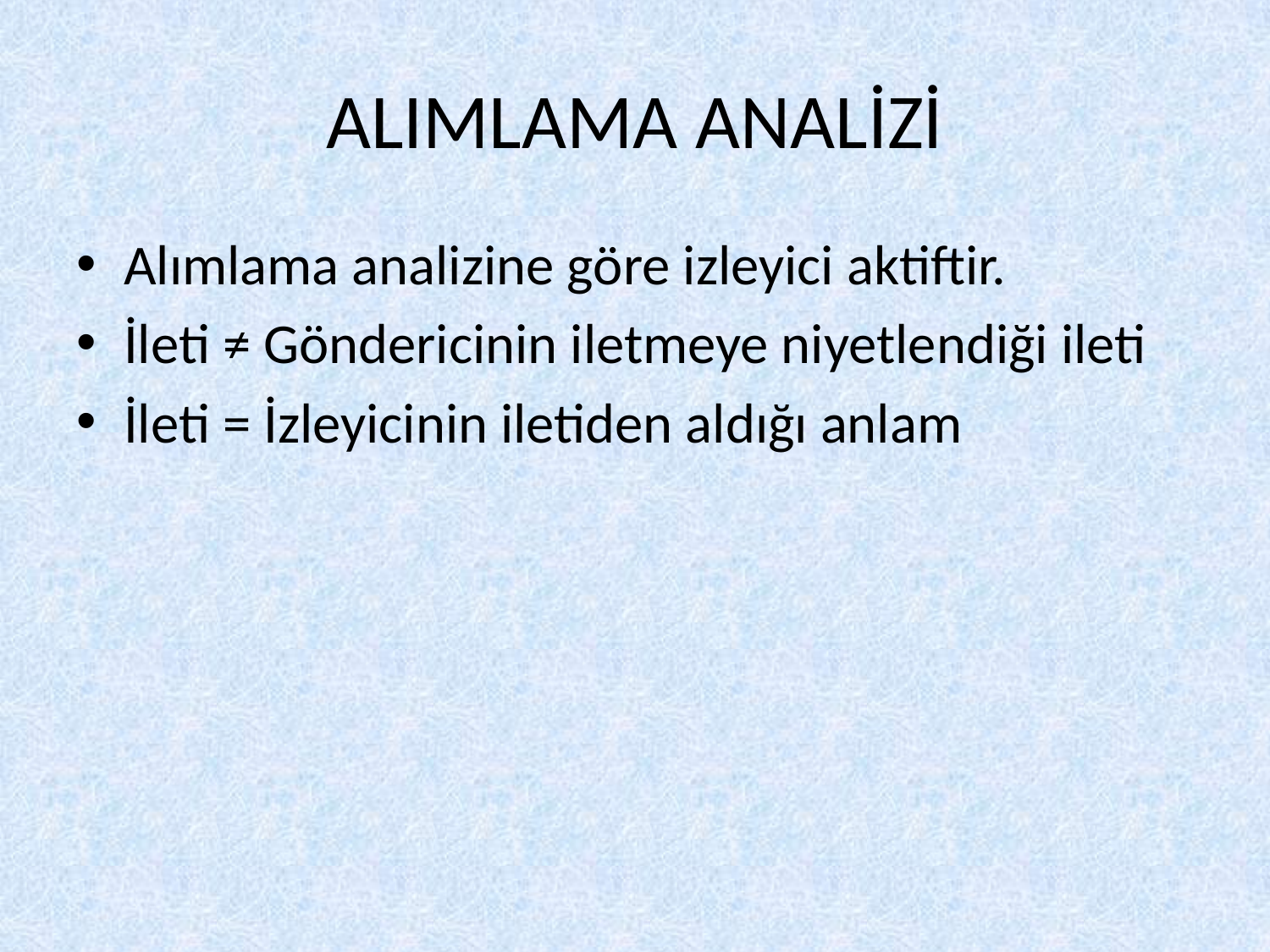

# ALIMLAMA ANALİZİ
Alımlama analizine göre izleyici aktiftir.
İleti ≠ Göndericinin iletmeye niyetlendiği ileti
İleti = İzleyicinin iletiden aldığı anlam